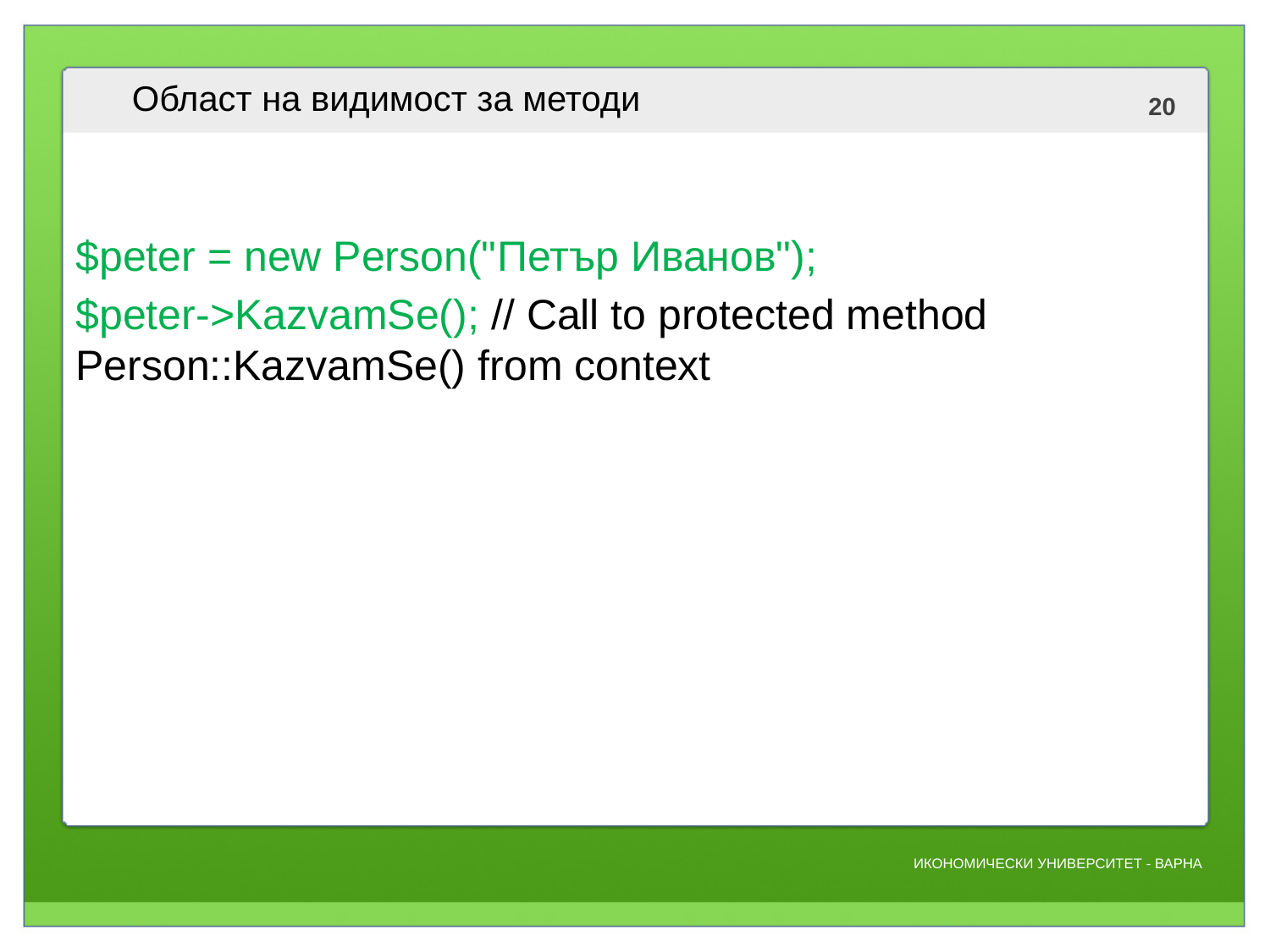

# Област на видимост за методи
$peter = new Person("Петър Иванов");
$peter->KazvamSe(); // Call to protected method Person::KazvamSe() from context